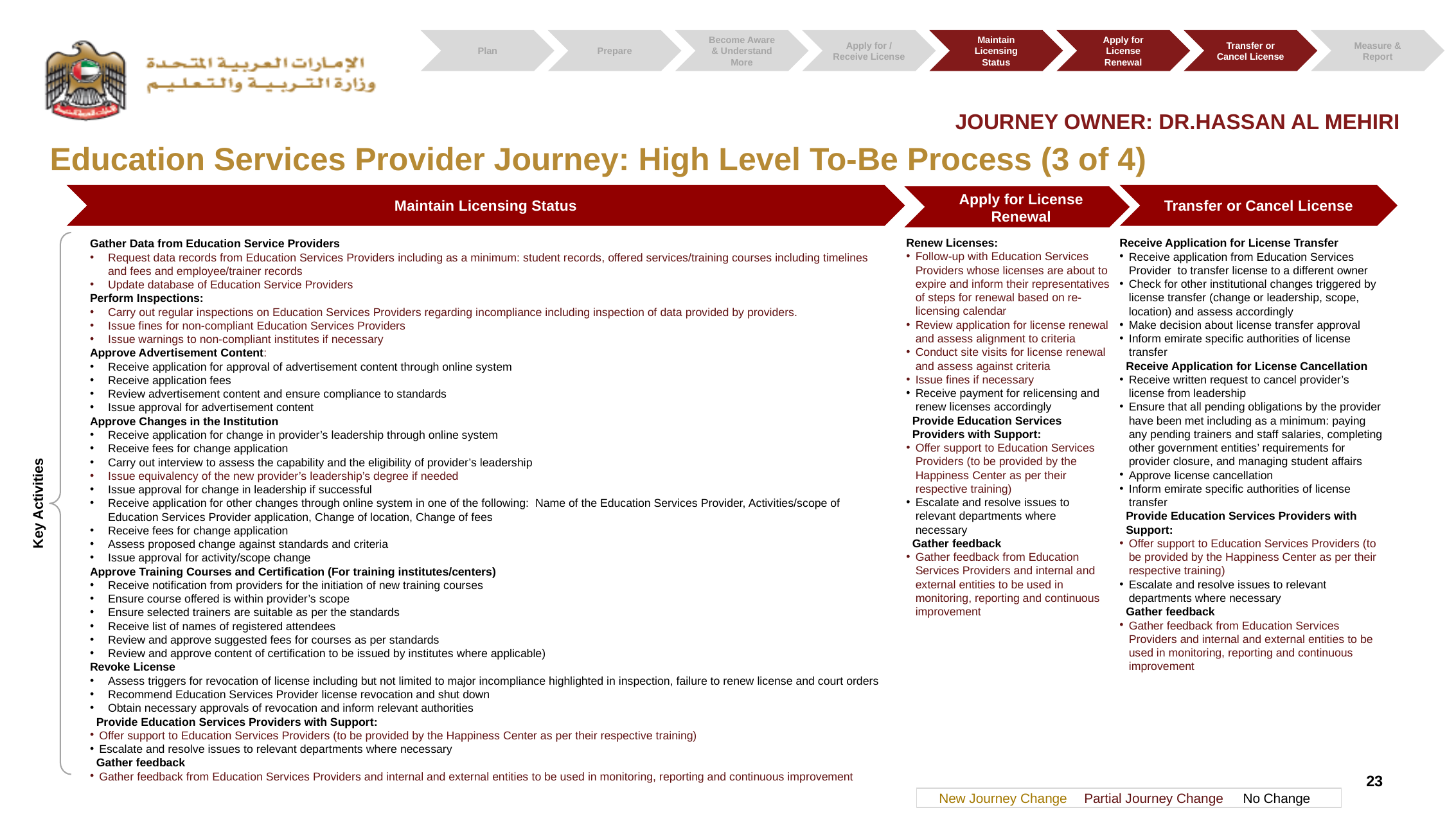

Maintain Licensing Status
Measure & Report
Plan
Prepare
Become Aware & Understand More
Apply for / Receive License
Apply for License Renewal
Transfer or Cancel License
JOURNEY OWNER: DR.HASSAN AL MEHIRI
Education Services Provider Journey: High Level To-Be Process (3 of 4)
Maintain Licensing Status
Apply for License Renewal

Transfer or Cancel License
Gather Data from Education Service Providers
Request data records from Education Services Providers including as a minimum: student records, offered services/training courses including timelines and fees and employee/trainer records
Update database of Education Service Providers
Perform Inspections:
Carry out regular inspections on Education Services Providers regarding incompliance including inspection of data provided by providers.
Issue fines for non-compliant Education Services Providers
Issue warnings to non-compliant institutes if necessary
Approve Advertisement Content:
Receive application for approval of advertisement content through online system
Receive application fees
Review advertisement content and ensure compliance to standards
Issue approval for advertisement content
Approve Changes in the Institution
Receive application for change in provider’s leadership through online system
Receive fees for change application
Carry out interview to assess the capability and the eligibility of provider’s leadership
Issue equivalency of the new provider’s leadership’s degree if needed
Issue approval for change in leadership if successful
Receive application for other changes through online system in one of the following:  Name of the Education Services Provider, Activities/scope of Education Services Provider application, Change of location, Change of fees
Receive fees for change application
Assess proposed change against standards and criteria
Issue approval for activity/scope change
Approve Training Courses and Certification (For training institutes/centers)
Receive notification from providers for the initiation of new training courses
Ensure course offered is within provider’s scope
Ensure selected trainers are suitable as per the standards
Receive list of names of registered attendees
Review and approve suggested fees for courses as per standards
Review and approve content of certification to be issued by institutes where applicable)
Revoke License
Assess triggers for revocation of license including but not limited to major incompliance highlighted in inspection, failure to renew license and court orders
Recommend Education Services Provider license revocation and shut down
Obtain necessary approvals of revocation and inform relevant authorities
Provide Education Services Providers with Support:
Offer support to Education Services Providers (to be provided by the Happiness Center as per their respective training)
Escalate and resolve issues to relevant departments where necessary
Gather feedback
Gather feedback from Education Services Providers and internal and external entities to be used in monitoring, reporting and continuous improvement

Renew Licenses:
Follow-up with Education Services Providers whose licenses are about to expire and inform their representatives of steps for renewal based on re-licensing calendar
Review application for license renewal and assess alignment to criteria
Conduct site visits for license renewal and assess against criteria
Issue fines if necessary
Receive payment for relicensing and renew licenses accordingly
Provide Education Services Providers with Support:
Offer support to Education Services Providers (to be provided by the Happiness Center as per their respective training)
Escalate and resolve issues to relevant departments where necessary
Gather feedback
Gather feedback from Education Services Providers and internal and external entities to be used in monitoring, reporting and continuous improvement

Receive Application for License Transfer
Receive application from Education Services Provider  to transfer license to a different owner
Check for other institutional changes triggered by license transfer (change or leadership, scope, location) and assess accordingly
Make decision about license transfer approval
Inform emirate specific authorities of license transfer
Receive Application for License Cancellation
Receive written request to cancel provider’s license from leadership
Ensure that all pending obligations by the provider have been met including as a minimum: paying any pending trainers and staff salaries, completing other government entities’ requirements for provider closure, and managing student affairs
Approve license cancellation
Inform emirate specific authorities of license transfer
Provide Education Services Providers with Support:
Offer support to Education Services Providers (to be provided by the Happiness Center as per their respective training)
Escalate and resolve issues to relevant departments where necessary
Gather feedback
Gather feedback from Education Services Providers and internal and external entities to be used in monitoring, reporting and continuous improvement

Key Activities
23

New Journey Change
Partial Journey Change
No Change